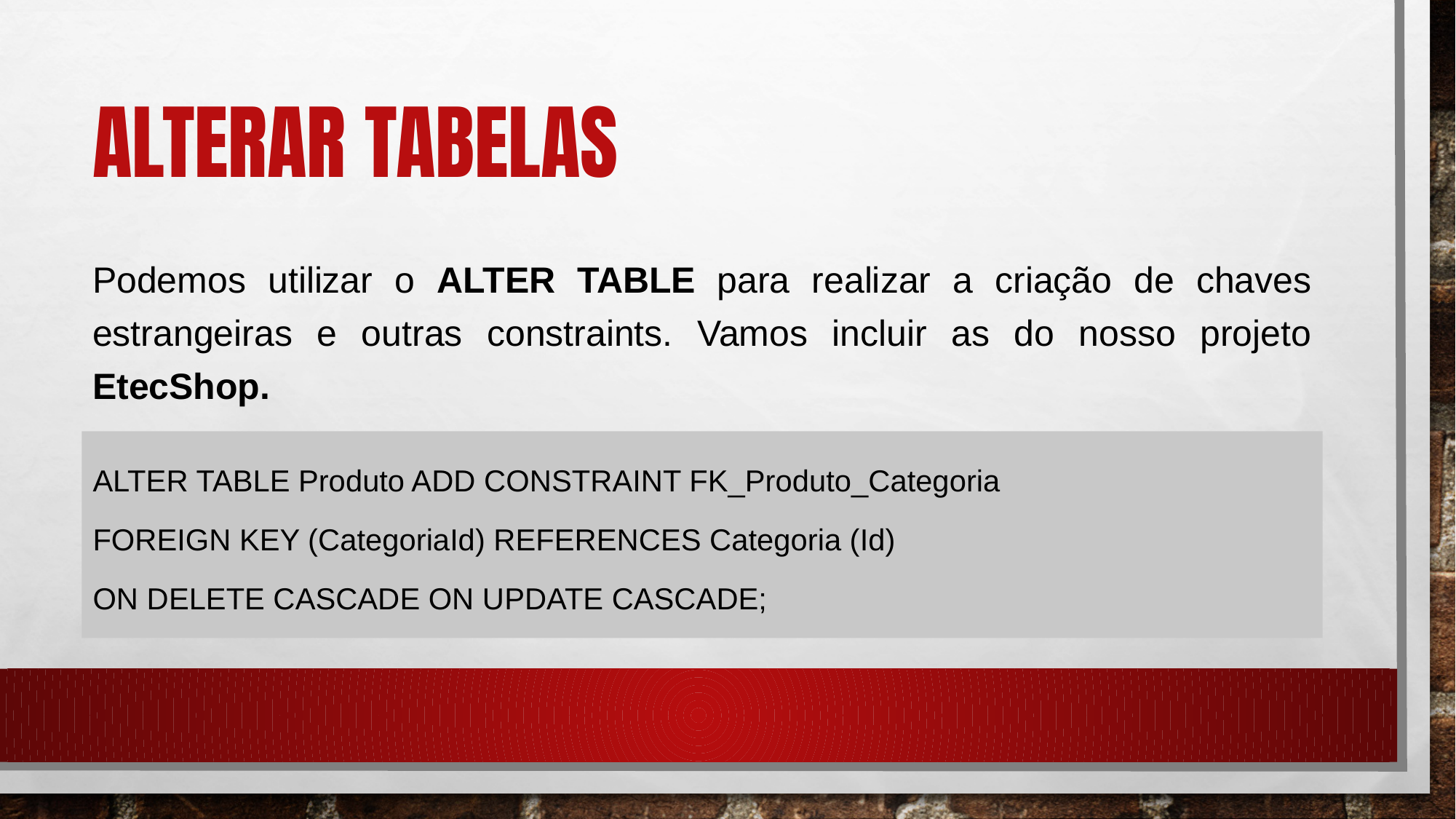

# Alterar tabelas
Podemos utilizar o ALTER TABLE para realizar a criação de chaves estrangeiras e outras constraints. Vamos incluir as do nosso projeto EtecShop.
ALTER TABLE Produto ADD CONSTRAINT FK_Produto_Categoria
FOREIGN KEY (CategoriaId) REFERENCES Categoria (Id)
ON DELETE CASCADE ON UPDATE CASCADE;